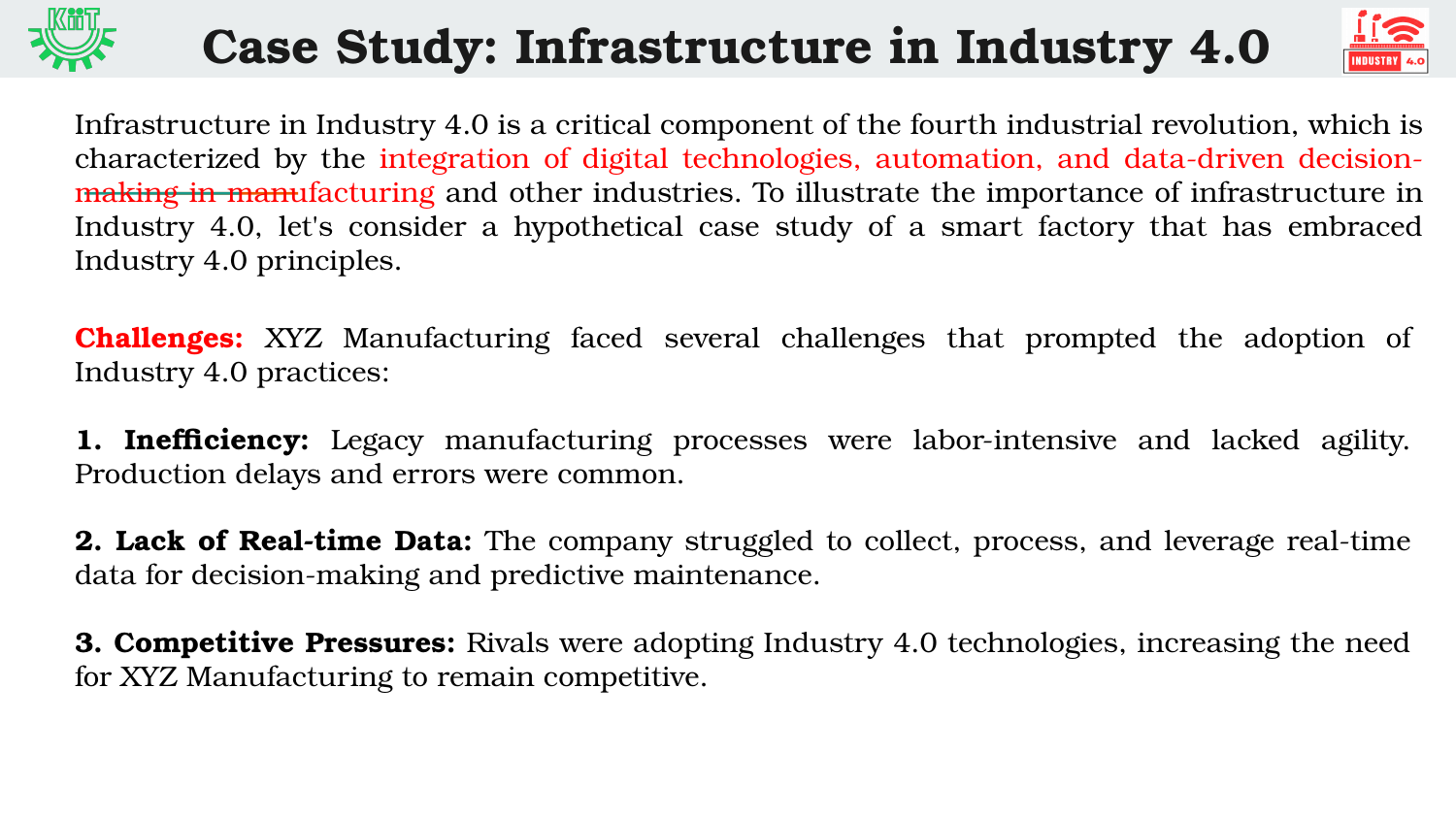

# Case Study: Infrastructure in Industry 4.0
Infrastructure in Industry 4.0 is a critical component of the fourth industrial revolution, which is characterized by the integration of digital technologies, automation, and data-driven decision-making in manufacturing and other industries. To illustrate the importance of infrastructure in Industry 4.0, let's consider a hypothetical case study of a smart factory that has embraced Industry 4.0 principles.
Challenges: XYZ Manufacturing faced several challenges that prompted the adoption of Industry 4.0 practices:

1. Inefficiency: Legacy manufacturing processes were labor-intensive and lacked agility. Production delays and errors were common.

2. Lack of Real-time Data: The company struggled to collect, process, and leverage real-time data for decision-making and predictive maintenance.

3. Competitive Pressures: Rivals were adopting Industry 4.0 technologies, increasing the need for XYZ Manufacturing to remain competitive.